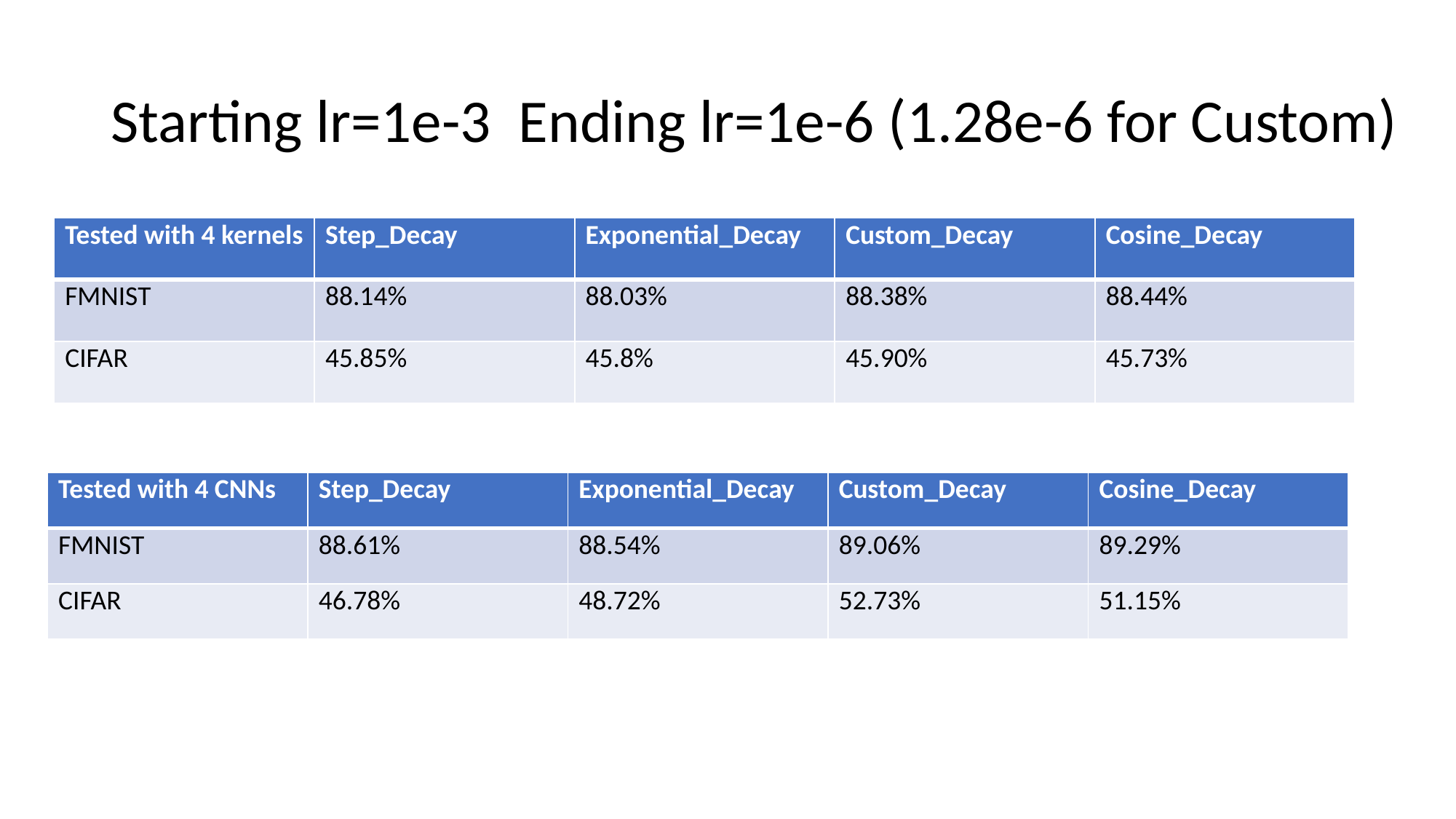

# Starting lr=1e-3  Ending lr=1e-6 (1.28e-6 for Custom)
| Tested with 4 kernels | Step\_Decay | Exponential\_Decay | Custom\_Decay | Cosine\_Decay |
| --- | --- | --- | --- | --- |
| FMNIST | 88.14% | 88.03% | 88.38% | 88.44% |
| CIFAR | 45.85% | 45.8% | 45.90% | 45.73% |
| Tested with 4 CNNs | Step\_Decay | Exponential\_Decay | Custom\_Decay | Cosine\_Decay |
| --- | --- | --- | --- | --- |
| FMNIST | 88.61% | 88.54% | 89.06% | 89.29% |
| CIFAR | 46.78% | 48.72% | 52.73% | 51.15% |